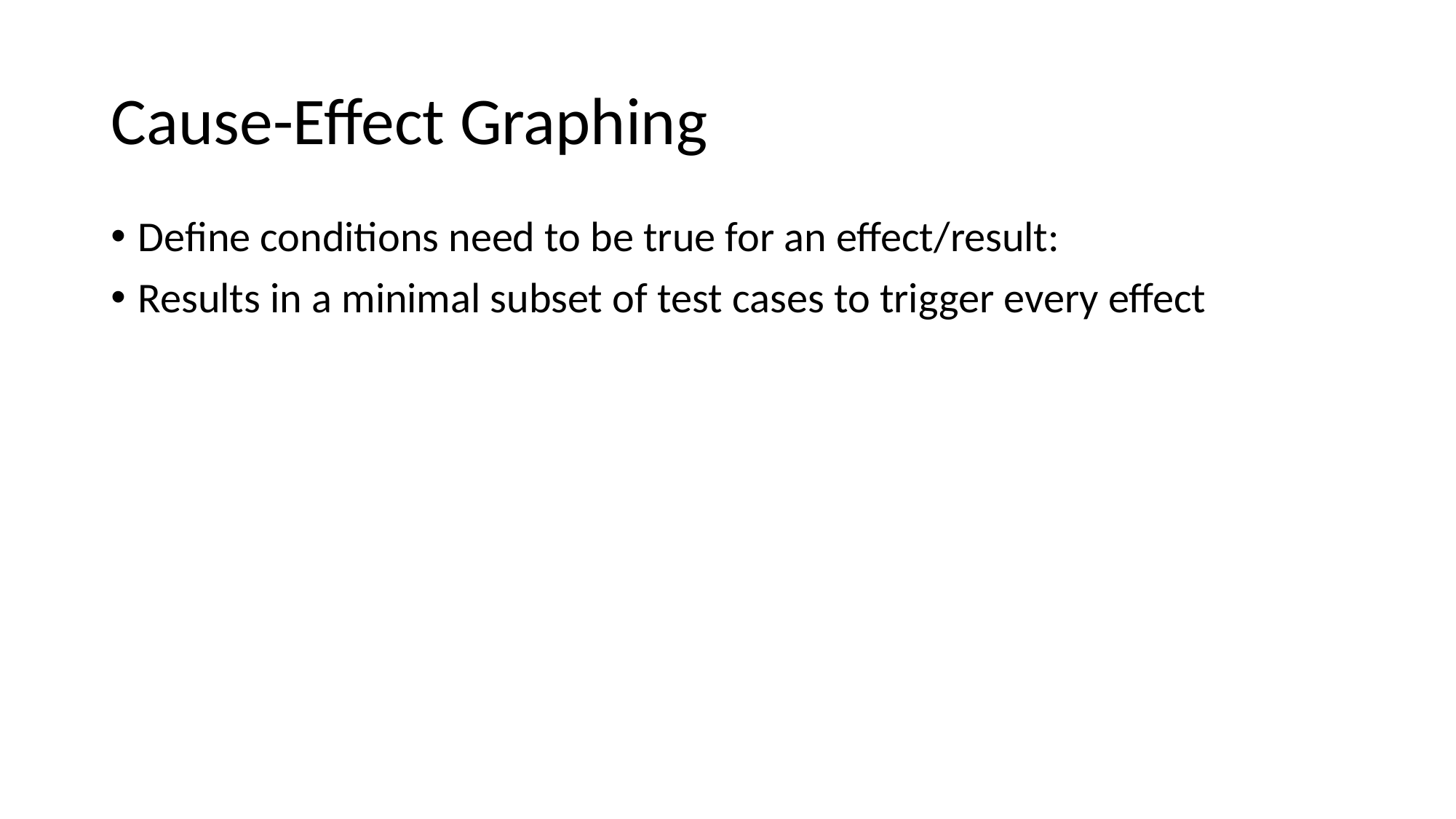

# Cause-Effect Graphing
Define conditions need to be true for an effect/result:
Results in a minimal subset of test cases to trigger every effect